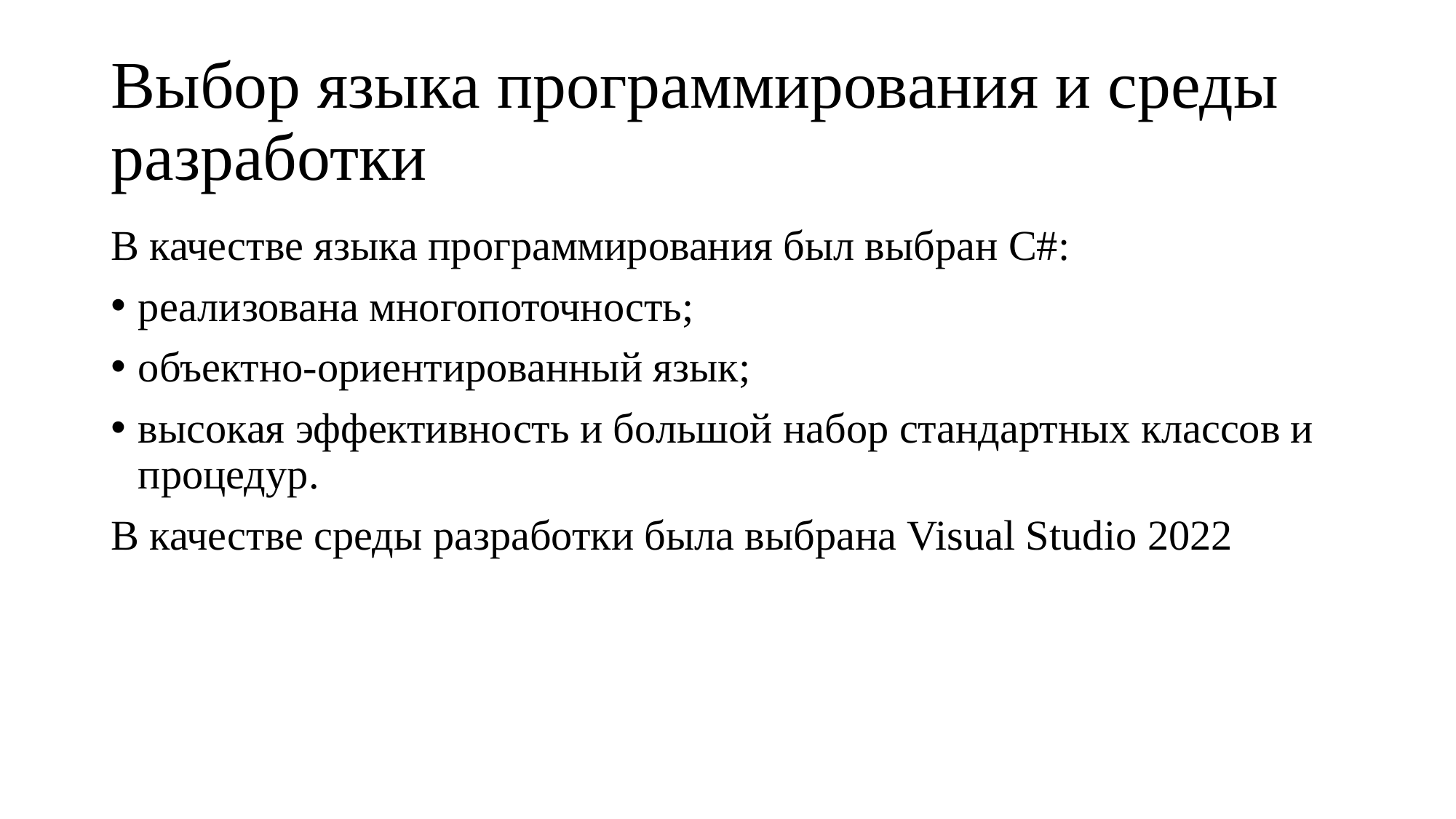

# Выбор языка программирования и среды разработки
В качестве языка программирования был выбран C#:
реализована многопоточность;
объектно-ориентированный язык;
высокая эффективность и большой набор стандартных классов и процедур.
В качестве среды разработки была выбрана Visual Studio 2022